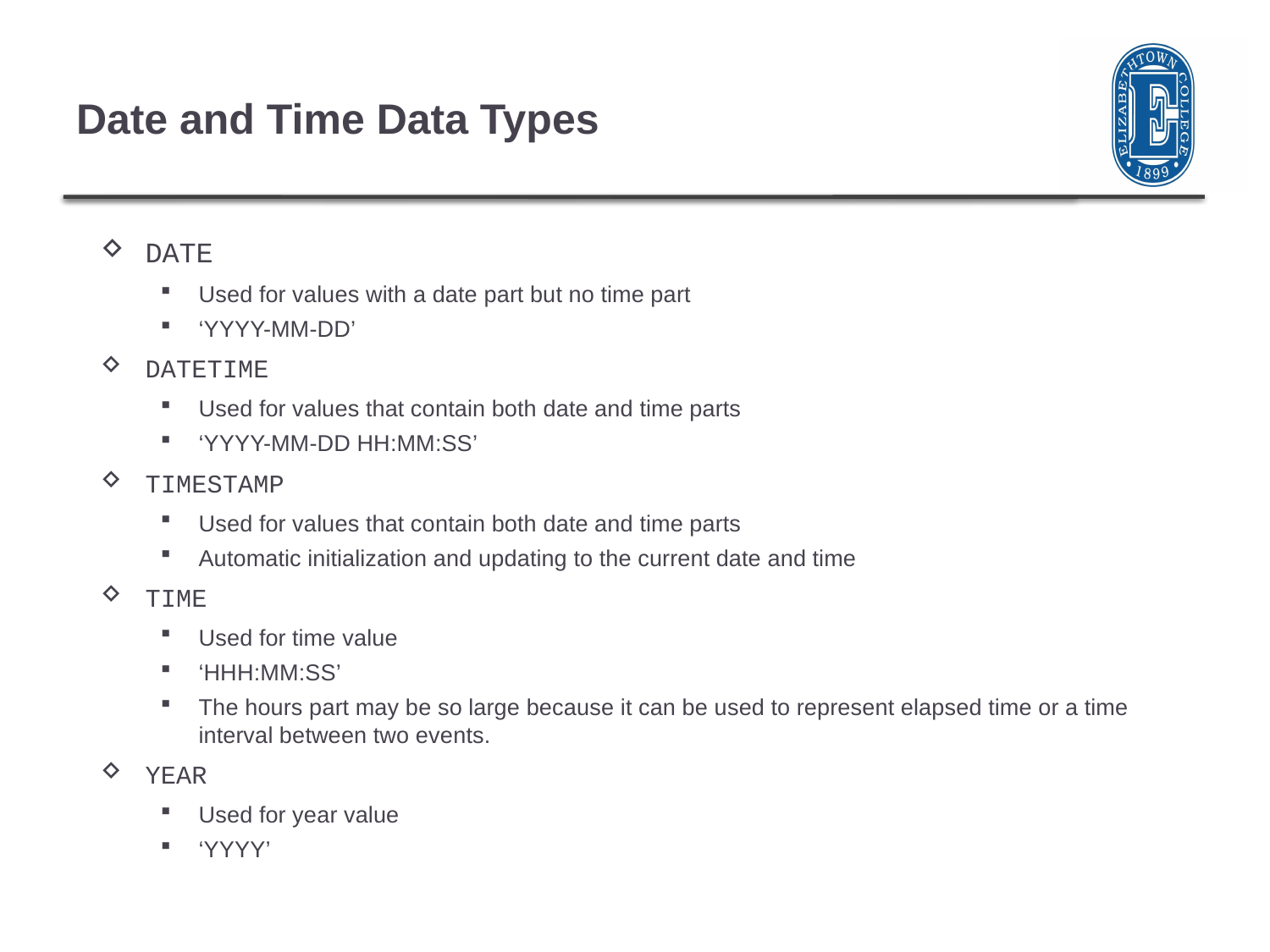

# Date and Time Data Types
DATE
Used for values with a date part but no time part
‘YYYY-MM-DD’
DATETIME
Used for values that contain both date and time parts
‘YYYY-MM-DD HH:MM:SS’
TIMESTAMP
Used for values that contain both date and time parts
Automatic initialization and updating to the current date and time
TIME
Used for time value
‘HHH:MM:SS’
The hours part may be so large because it can be used to represent elapsed time or a time interval between two events.
YEAR
Used for year value
‘YYYY’